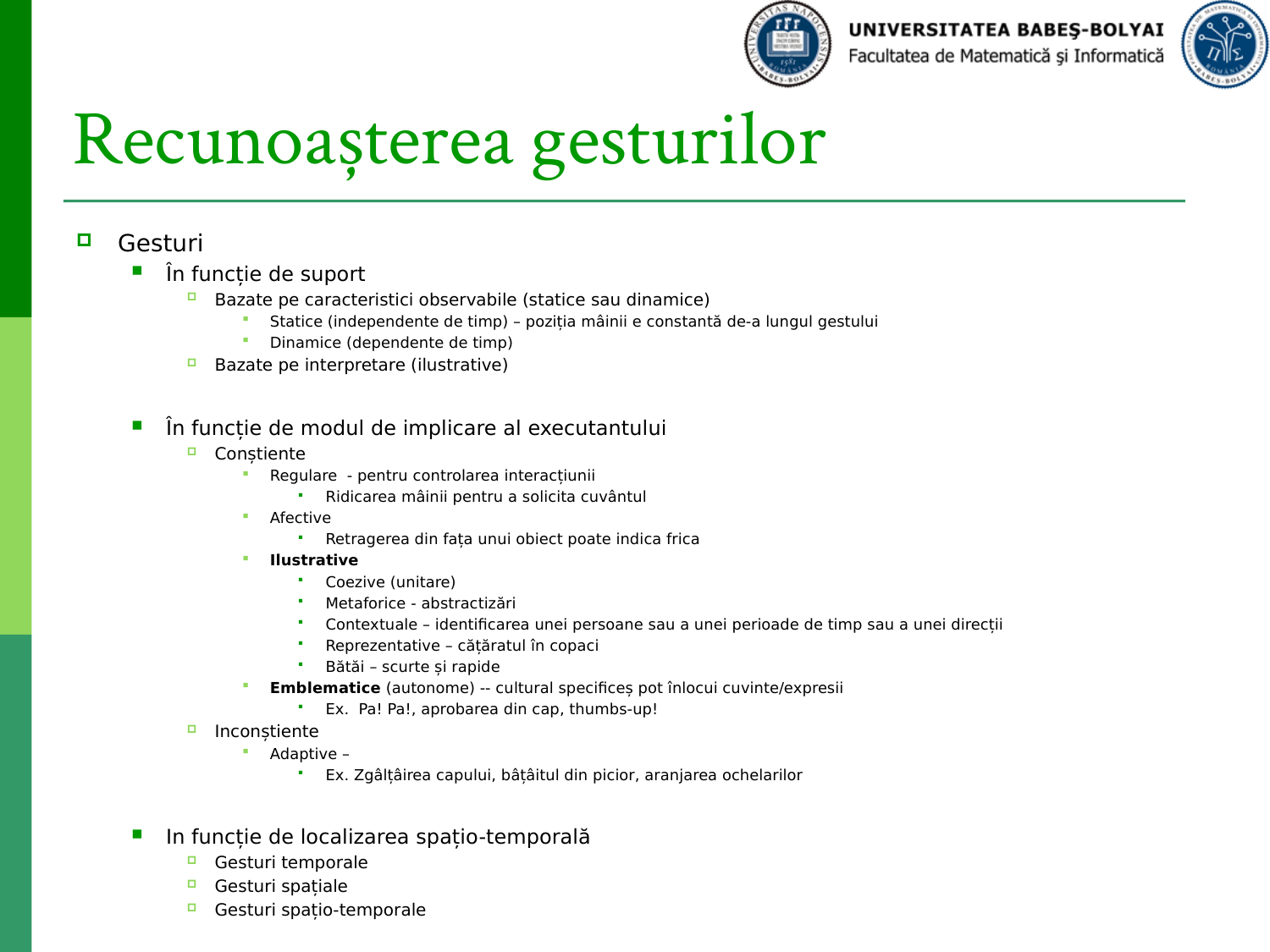

# Recunoașterea gesturilor
Gesturi
În funcție de suport
Bazate pe caracteristici observabile (statice sau dinamice)
Statice (independente de timp) – poziția mâinii e constantă de-a lungul gestului
Dinamice (dependente de timp)
Bazate pe interpretare (ilustrative)

În funcție de modul de implicare al executantului
Conștiente
Regulare  - pentru controlarea interacțiunii
Ridicarea mâinii pentru a solicita cuvântul
Afective
Retragerea din fața unui obiect poate indica frica
Ilustrative
Coezive (unitare)
Metaforice - abstractizări
Contextuale – identificarea unei persoane sau a unei perioade de timp sau a unei direcții
Reprezentative – cățăratul în copaci
Bătăi – scurte și rapide
Emblematice (autonome) -- cultural specificeș pot înlocui cuvinte/expresii
Ex.  Pa! Pa!, aprobarea din cap, thumbs-up!
Inconștiente
Adaptive –
Ex. Zgâlțâirea capului, bâțâitul din picior, aranjarea ochelarilor

In funcție de localizarea spațio-temporală
Gesturi temporale
Gesturi spațiale
Gesturi spațio-temporale